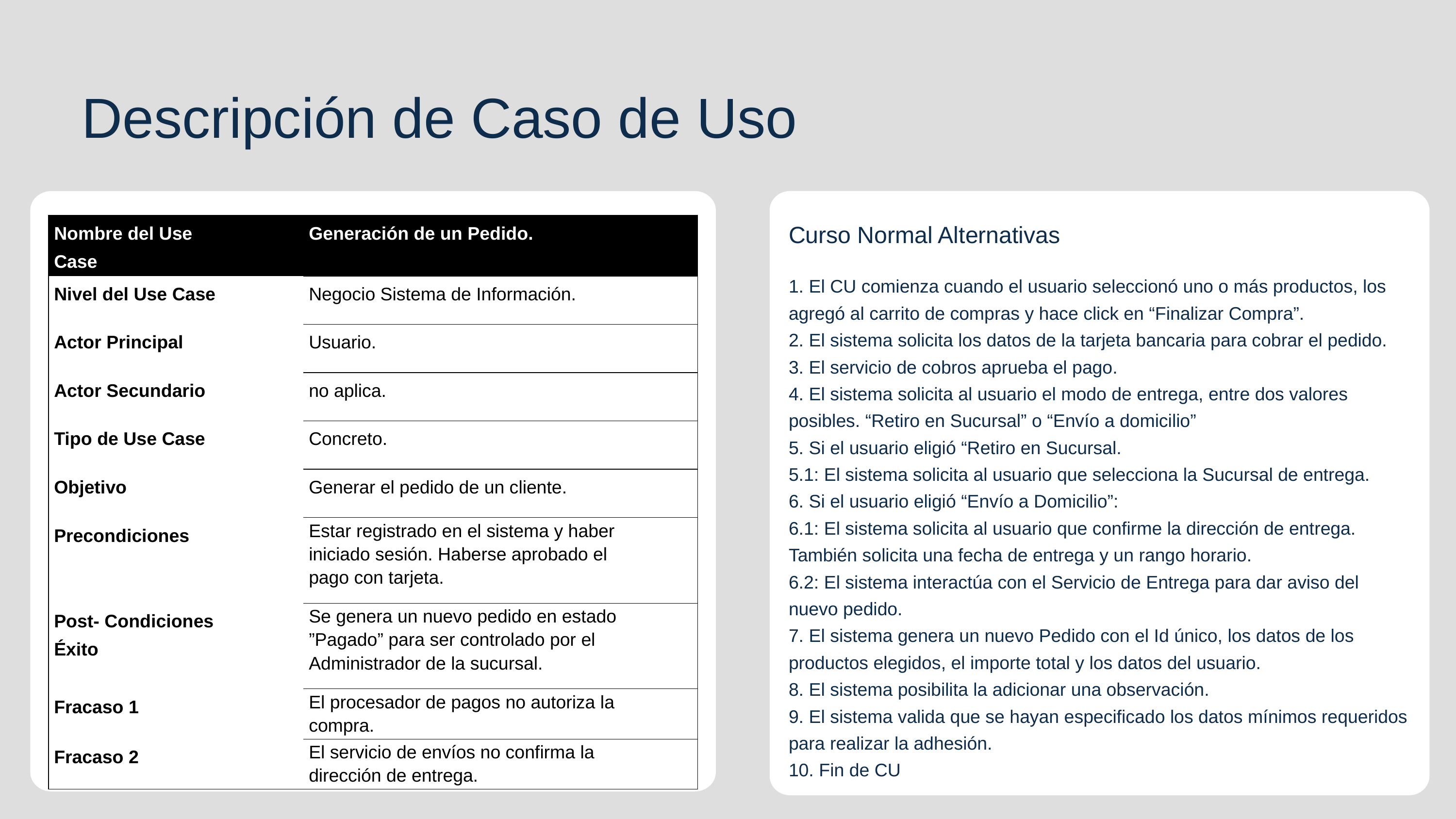

Descripción de Caso de Uso

| Nombre del Use Case | Generación de un Pedido. |
| --- | --- |
| Nivel del Use Case | Negocio Sistema de Información. |
| Actor Principal | Usuario. |
| Actor Secundario | no aplica. |
| Tipo de Use Case | Concreto. |
| Objetivo | Generar el pedido de un cliente. |
| Precondiciones | Estar registrado en el sistema y haber iniciado sesión. Haberse aprobado el pago con tarjeta. |
| Post- Condiciones Éxito | Se genera un nuevo pedido en estado ”Pagado” para ser controlado por el Administrador de la sucursal. |
| Fracaso 1 | El procesador de pagos no autoriza la compra. |
| Fracaso 2 | El servicio de envíos no confirma la dirección de entrega. |
Curso Normal Alternativas
1. El CU comienza cuando el usuario seleccionó uno o más productos, los agregó al carrito de compras y hace click en “Finalizar Compra”.
2. El sistema solicita los datos de la tarjeta bancaria para cobrar el pedido.
3. El servicio de cobros aprueba el pago.
4. El sistema solicita al usuario el modo de entrega, entre dos valores posibles. “Retiro en Sucursal” o “Envío a domicilio”
5. Si el usuario eligió “Retiro en Sucursal.
5.1: El sistema solicita al usuario que selecciona la Sucursal de entrega.
6. Si el usuario eligió “Envío a Domicilio”:
6.1: El sistema solicita al usuario que confirme la dirección de entrega. También solicita una fecha de entrega y un rango horario.
6.2: El sistema interactúa con el Servicio de Entrega para dar aviso del nuevo pedido.
7. El sistema genera un nuevo Pedido con el Id único, los datos de los productos elegidos, el importe total y los datos del usuario.
8. El sistema posibilita la adicionar una observación.
9. El sistema valida que se hayan especificado los datos mínimos requeridos para realizar la adhesión.
10. Fin de CU